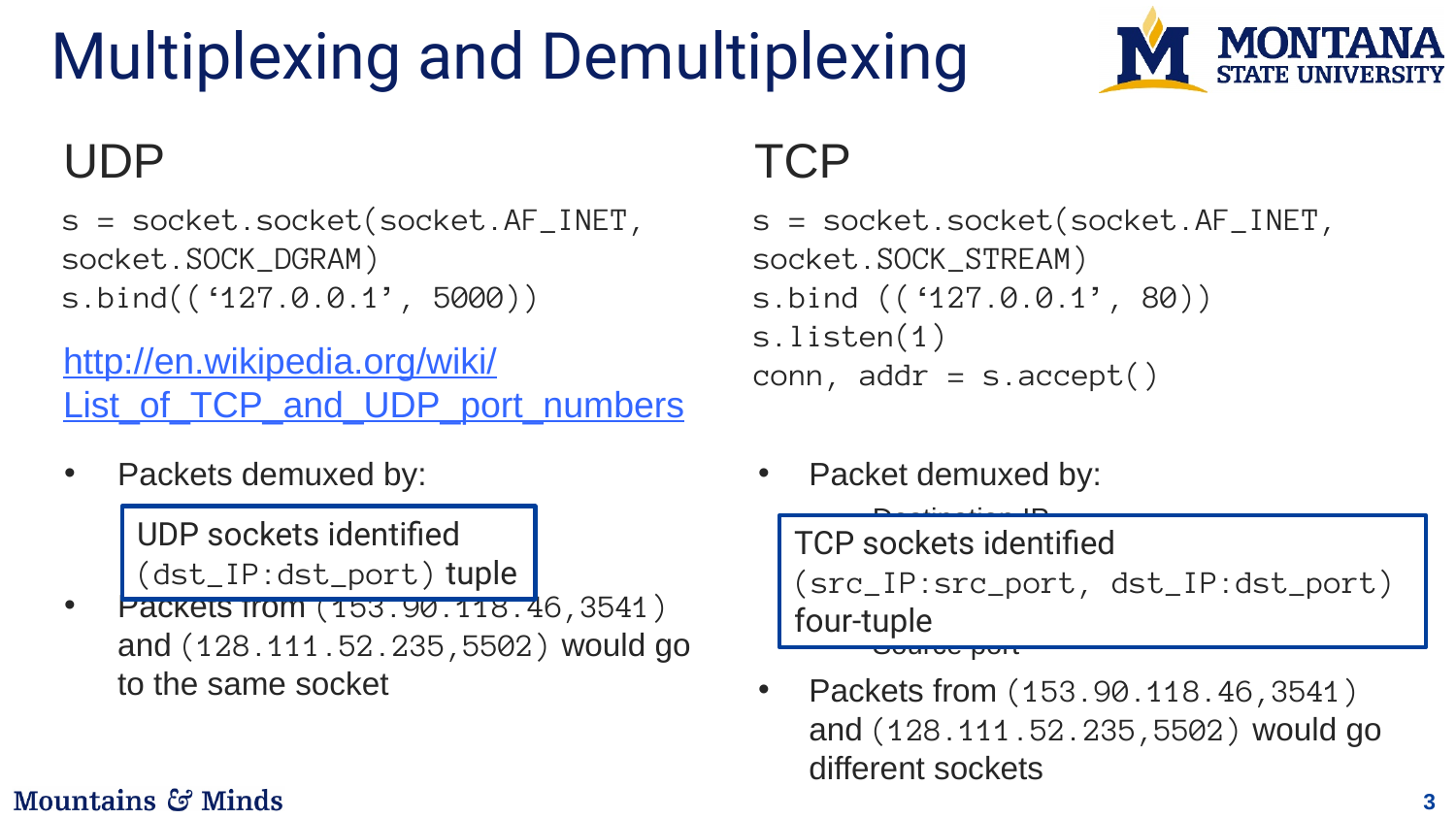

# Multiplexing and Demultiplexing
UDP
TCP
s = socket.socket(socket.AF_INET, socket.SOCK_DGRAM)
s.bind((‘127.0.0.1’, 5000))
s = socket.socket(socket.AF_INET, socket.SOCK_STREAM)
s.bind ((‘127.0.0.1’, 80))
s.listen(1)
conn, addr = s.accept()

http://en.wikipedia.org/wiki/
List_of_TCP_and_UDP_port_numbers
Packets demuxed by:
Destination IP
Destination port
Packets from (153.90.118.46,3541) and (128.111.52.235,5502) would go to the same socket
Packet demuxed by:
Destination IP
Destination port
Source IP
Source port
Packets from (153.90.118.46,3541) and (128.111.52.235,5502) would go different sockets

UDP sockets identified
(dst_IP:dst_port) tuple
TCP sockets identified
(src_IP:src_port, dst_IP:dst_port)
four-tuple